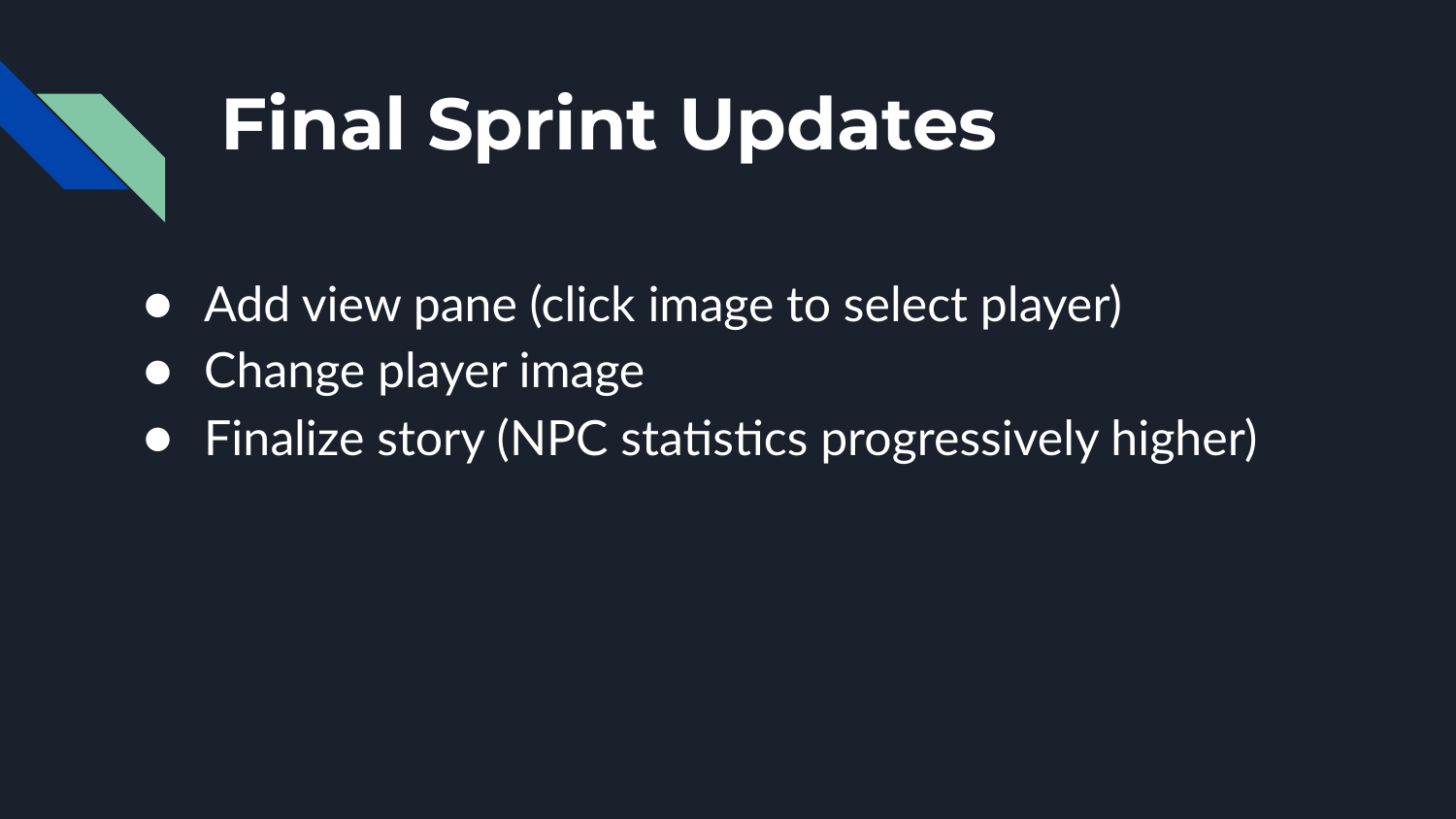

# Final Sprint Updates
Add view pane (click image to select player)
Change player image
Finalize story (NPC statistics progressively higher)